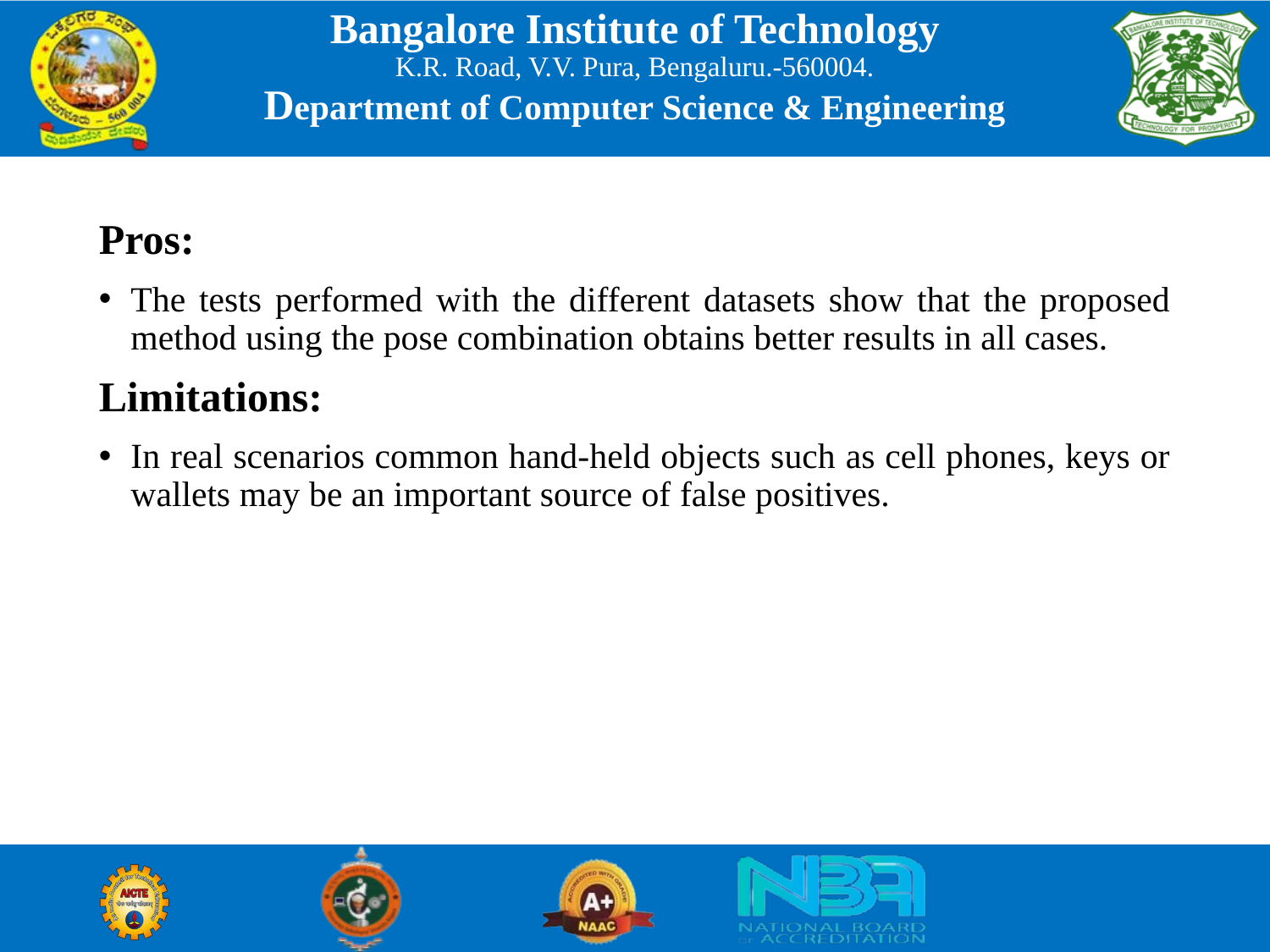

Pros:
The tests performed with the different datasets show that the proposed method using the pose combination obtains better results in all cases.
Limitations:
In real scenarios common hand-held objects such as cell phones, keys or wallets may be an important source of false positives.